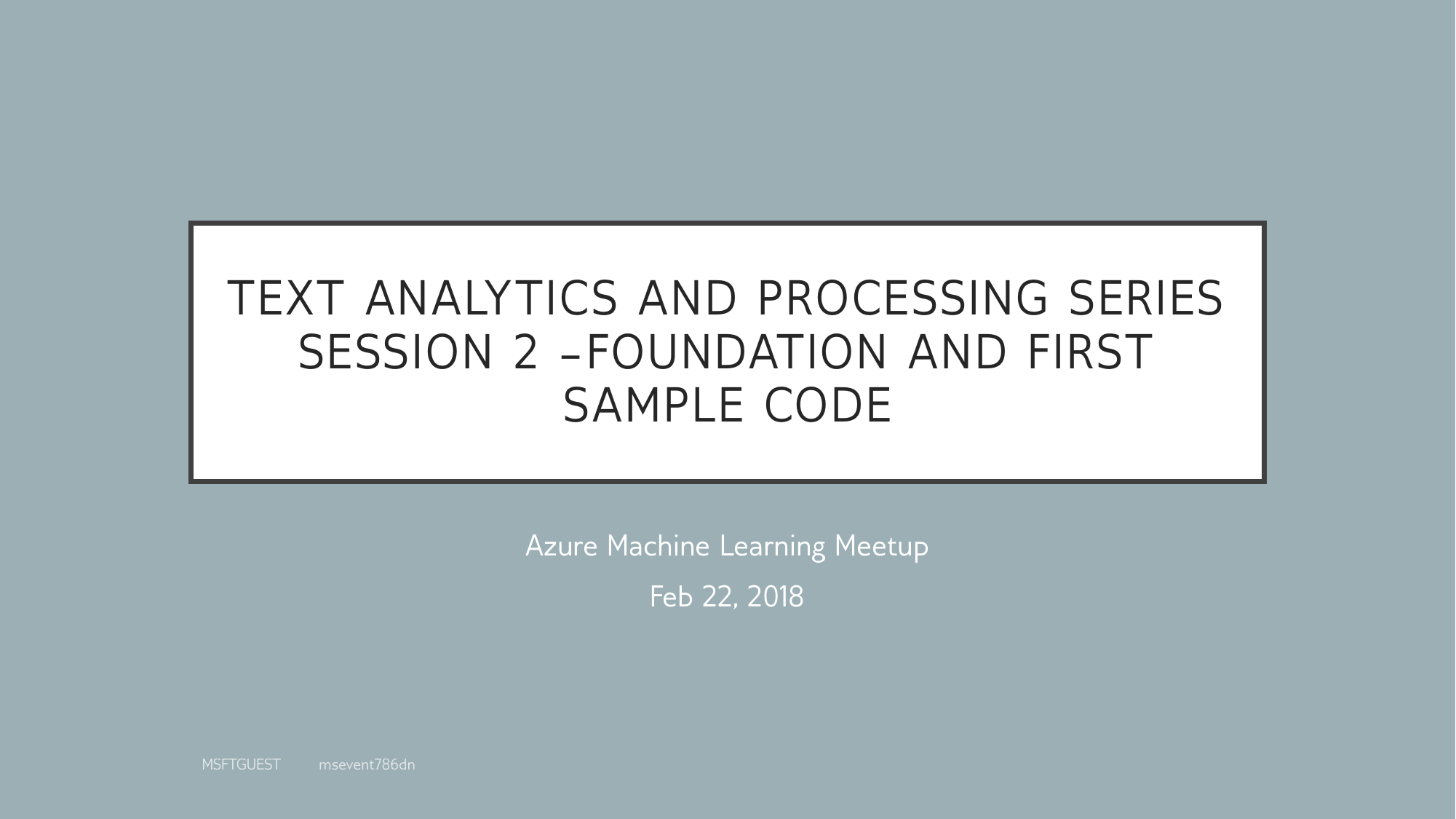

# Text Analytics and processing series session 2 –Foundation and first sample code
Azure Machine Learning Meetup
Feb 22, 2018
MSFTGUEST        msevent786dn